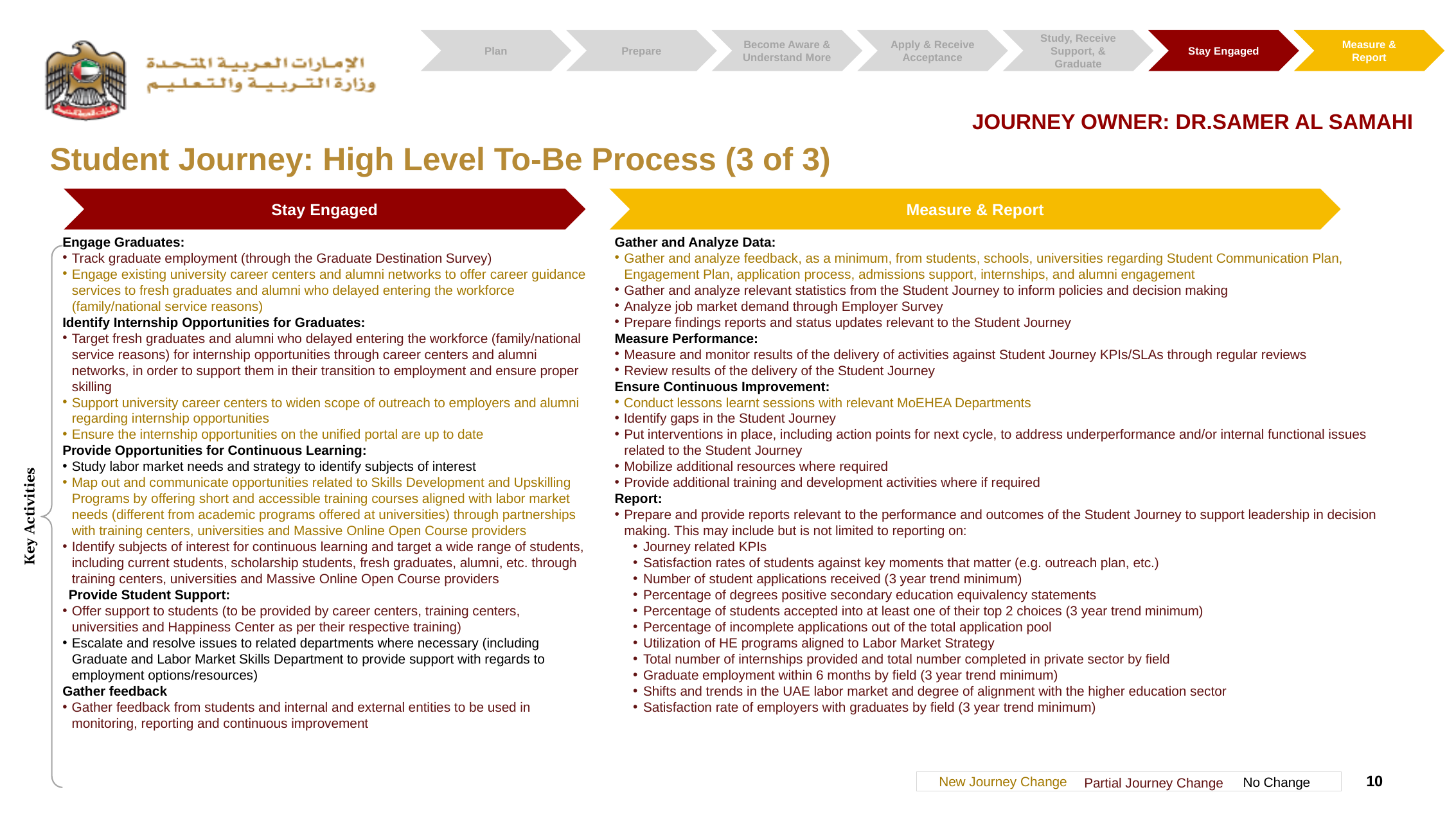

Plan
Prepare
Become Aware & Understand More
Apply & Receive Acceptance
Study, Receive Support, & Graduate
Stay Engaged
Measure & Report
JOURNEY OWNER: DR.SAMER AL SAMAHI
Student Journey: High Level To-Be Process (3 of 3)
Stay Engaged
Measure & Report
Engage Graduates:
Track graduate employment (through the Graduate Destination Survey)
Engage existing university career centers and alumni networks to offer career guidance services to fresh graduates and alumni who delayed entering the workforce (family/national service reasons)
Identify Internship Opportunities for Graduates:
Target fresh graduates and alumni who delayed entering the workforce (family/national service reasons) for internship opportunities through career centers and alumni networks, in order to support them in their transition to employment and ensure proper skilling
Support university career centers to widen scope of outreach to employers and alumni regarding internship opportunities
Ensure the internship opportunities on the unified portal are up to date
Provide Opportunities for Continuous Learning:
Study labor market needs and strategy to identify subjects of interest
Map out and communicate opportunities related to Skills Development and Upskilling Programs by offering short and accessible training courses aligned with labor market needs (different from academic programs offered at universities) through partnerships with training centers, universities and Massive Online Open Course providers
Identify subjects of interest for continuous learning and target a wide range of students, including current students, scholarship students, fresh graduates, alumni, etc. through training centers, universities and Massive Online Open Course providers
Provide Student Support:
Offer support to students (to be provided by career centers, training centers, universities and Happiness Center as per their respective training)
Escalate and resolve issues to related departments where necessary (including Graduate and Labor Market Skills Department to provide support with regards to employment options/resources)
Gather feedback
Gather feedback from students and internal and external entities to be used in monitoring, reporting and continuous improvement

Gather and Analyze Data:
Gather and analyze feedback, as a minimum, from students, schools, universities regarding Student Communication Plan, Engagement Plan, application process, admissions support, internships, and alumni engagement
Gather and analyze relevant statistics from the Student Journey to inform policies and decision making
Analyze job market demand through Employer Survey
Prepare findings reports and status updates relevant to the Student Journey
Measure Performance:
Measure and monitor results of the delivery of activities against Student Journey KPIs/SLAs through regular reviews
Review results of the delivery of the Student Journey
Ensure Continuous Improvement:
Conduct lessons learnt sessions with relevant MoEHEA Departments
Identify gaps in the Student Journey
Put interventions in place, including action points for next cycle, to address underperformance and/or internal functional issues related to the Student Journey
Mobilize additional resources where required
Provide additional training and development activities where if required
Report:
Prepare and provide reports relevant to the performance and outcomes of the Student Journey to support leadership in decision making. This may include but is not limited to reporting on:
Journey related KPIs
Satisfaction rates of students against key moments that matter (e.g. outreach plan, etc.)
Number of student applications received (3 year trend minimum)
Percentage of degrees positive secondary education equivalency statements
Percentage of students accepted into at least one of their top 2 choices (3 year trend minimum)
Percentage of incomplete applications out of the total application pool
Utilization of HE programs aligned to Labor Market Strategy
Total number of internships provided and total number completed in private sector by field
Graduate employment within 6 months by field (3 year trend minimum)
Shifts and trends in the UAE labor market and degree of alignment with the higher education sector
Satisfaction rate of employers with graduates by field (3 year trend minimum)

Key Activities
10

New Journey Change
No Change
Partial Journey Change